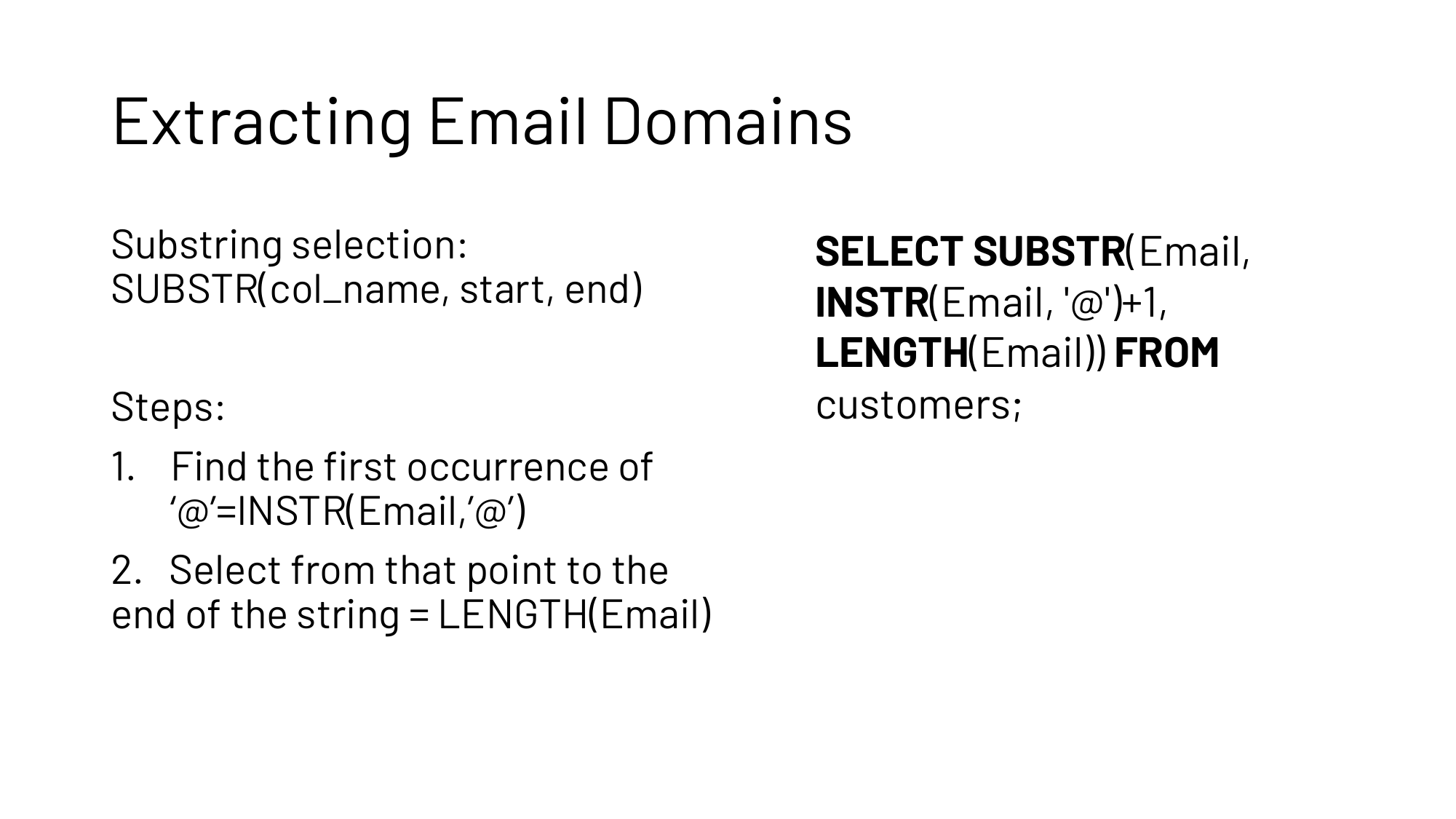

# Extracting Email Domains
Substring selection: SUBSTR(col_name, start, end)

Steps:
Find the first occurrence of ‘@’=INSTR(Email,’@’)
2.   Select from that point to the end of the string = LENGTH(Email)

SELECT SUBSTR(Email, INSTR(Email, '@')+1, LENGTH(Email)) FROM customers;